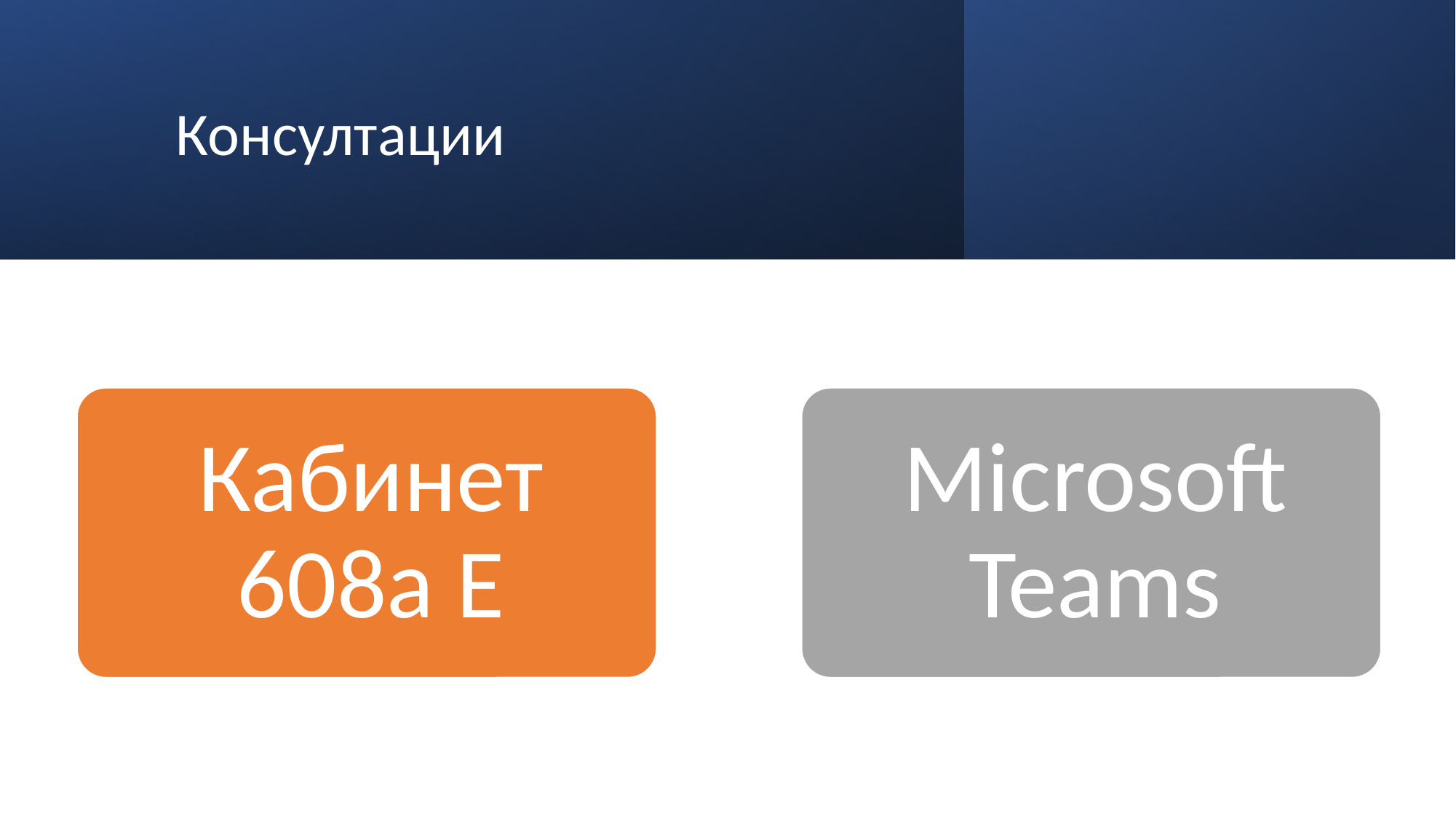

# Консултации
Кабинет 608а Е
Microsoft Teams